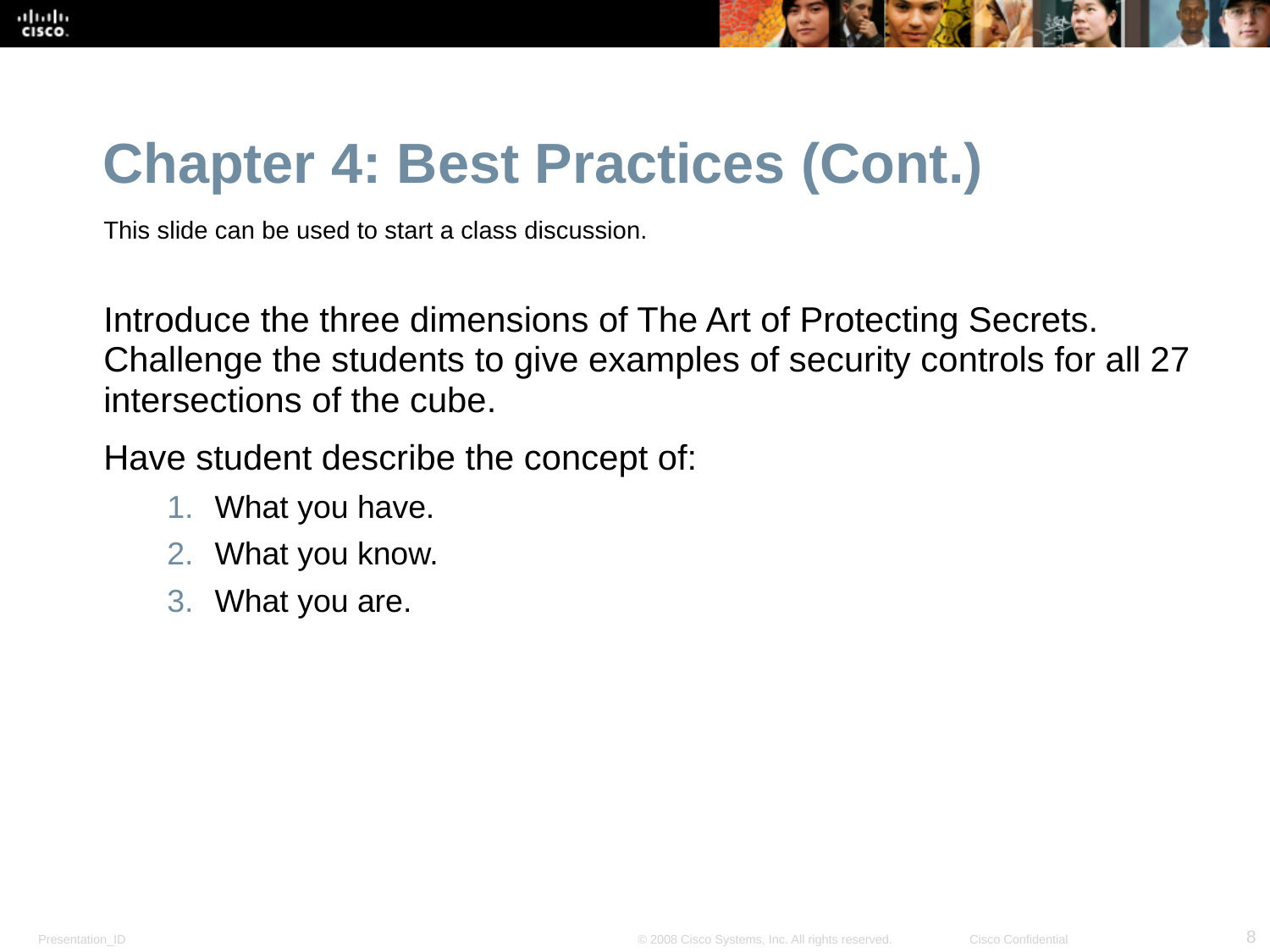

Chapter 4: Best Practices (Cont.)
This slide can be used to start a class discussion.
Introduce the three dimensions of The Art of Protecting Secrets. Challenge the students to give examples of security controls for all 27 intersections of the cube.
Have student describe the concept of:
What you have.
What you know.
What you are.